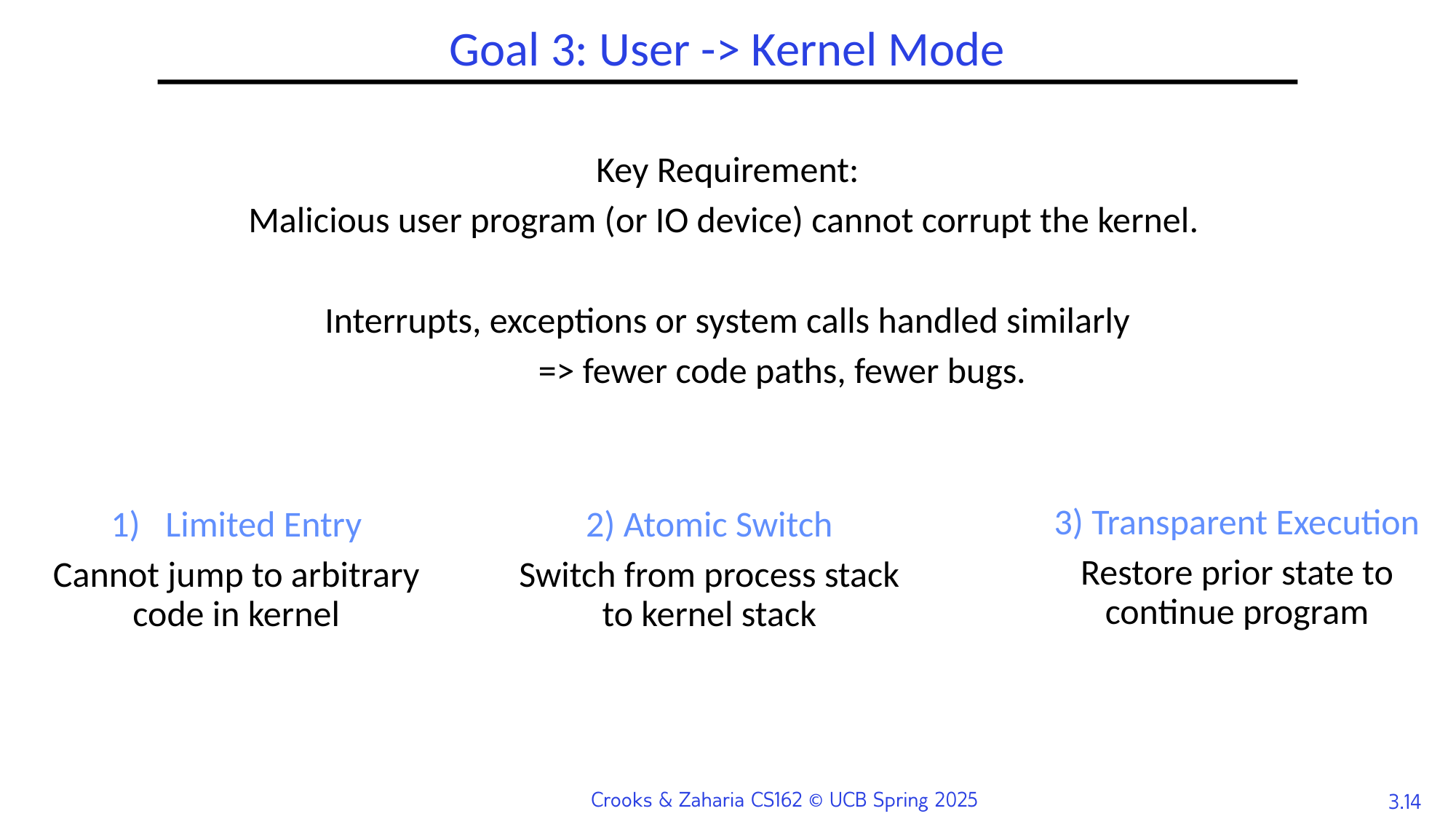

# Goal 3: User -> Kernel Mode
Key Requirement:
Malicious user program (or IO device) cannot corrupt the kernel.

Interrupts, exceptions or system calls handled similarly
	=> fewer code paths, fewer bugs.

3) Transparent Execution
Restore prior state to continue program
Limited Entry
Cannot jump to arbitrary code in kernel
2) Atomic Switch
Switch from process stack to kernel stack